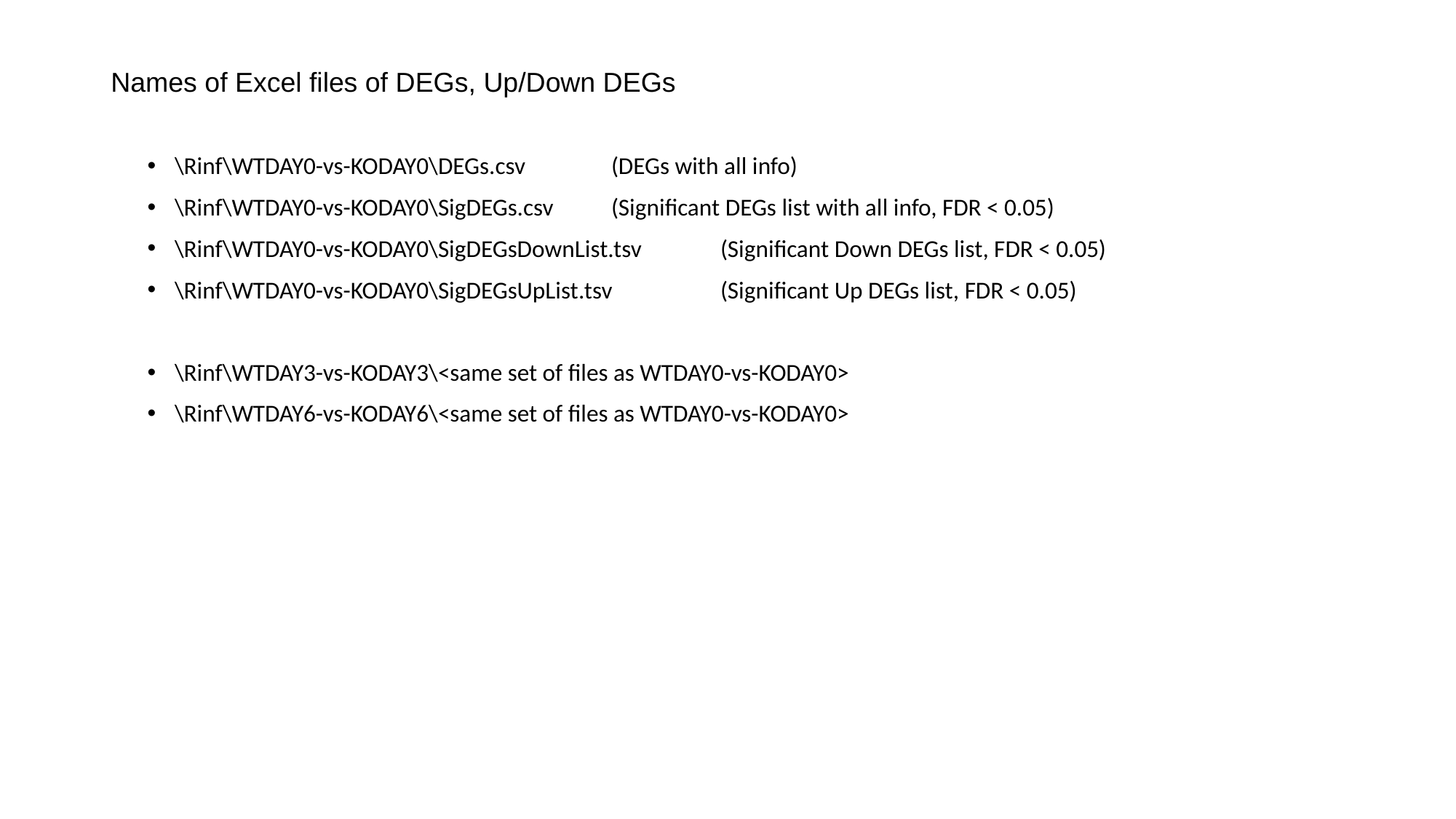

# Names of Excel files of DEGs, Up/Down DEGs
\Rinf\WTDAY0-vs-KODAY0\DEGs.csv	(DEGs with all info)
\Rinf\WTDAY0-vs-KODAY0\SigDEGs.csv 	(Significant DEGs list with all info, FDR < 0.05)
\Rinf\WTDAY0-vs-KODAY0\SigDEGsDownList.tsv 	(Significant Down DEGs list, FDR < 0.05)
\Rinf\WTDAY0-vs-KODAY0\SigDEGsUpList.tsv 	(Significant Up DEGs list, FDR < 0.05)

\Rinf\WTDAY3-vs-KODAY3\<same set of files as WTDAY0-vs-KODAY0>
\Rinf\WTDAY6-vs-KODAY6\<same set of files as WTDAY0-vs-KODAY0>